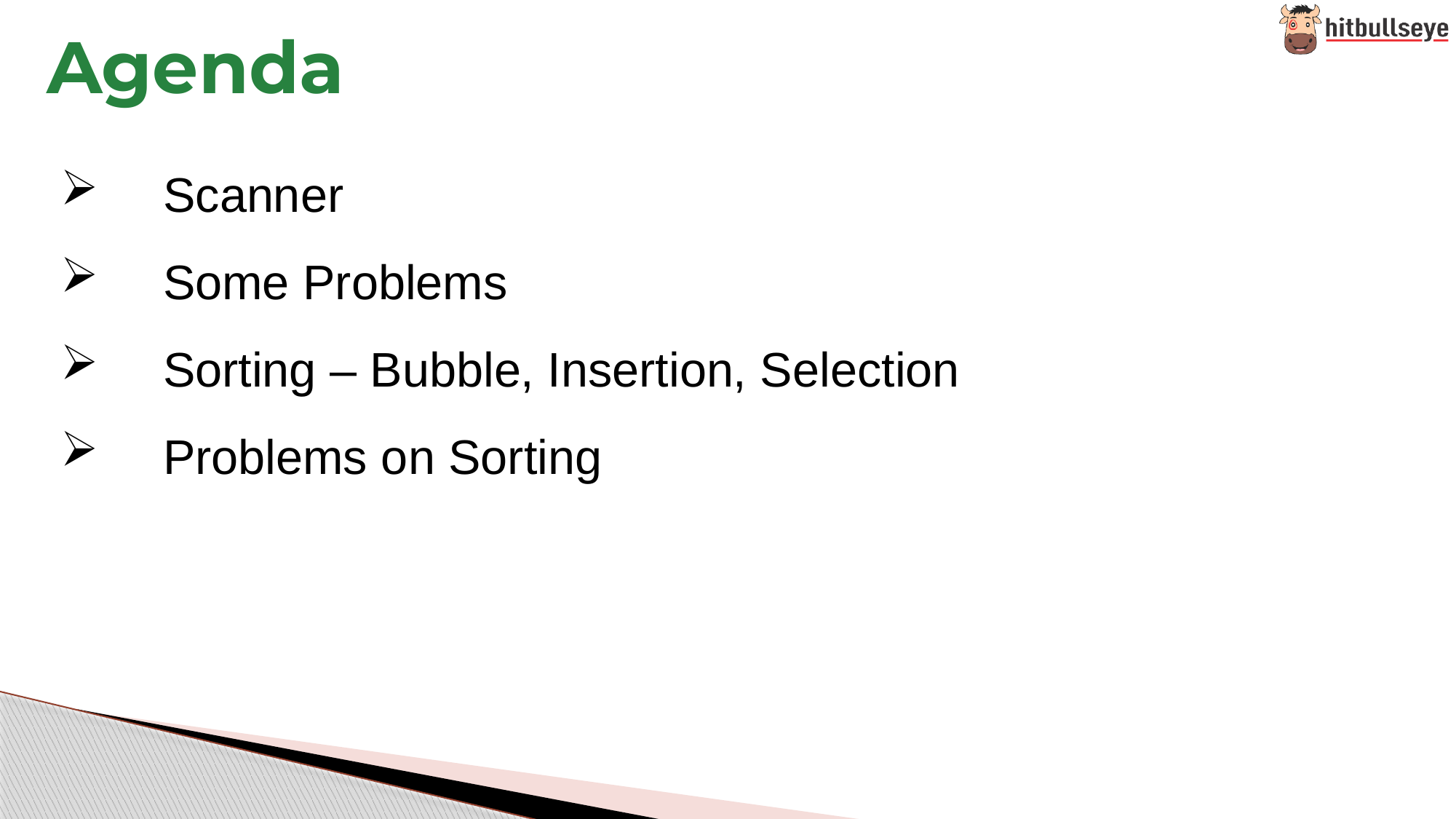

Agenda
Scanner
Some Problems
Sorting – Bubble, Insertion, Selection
Problems on Sorting